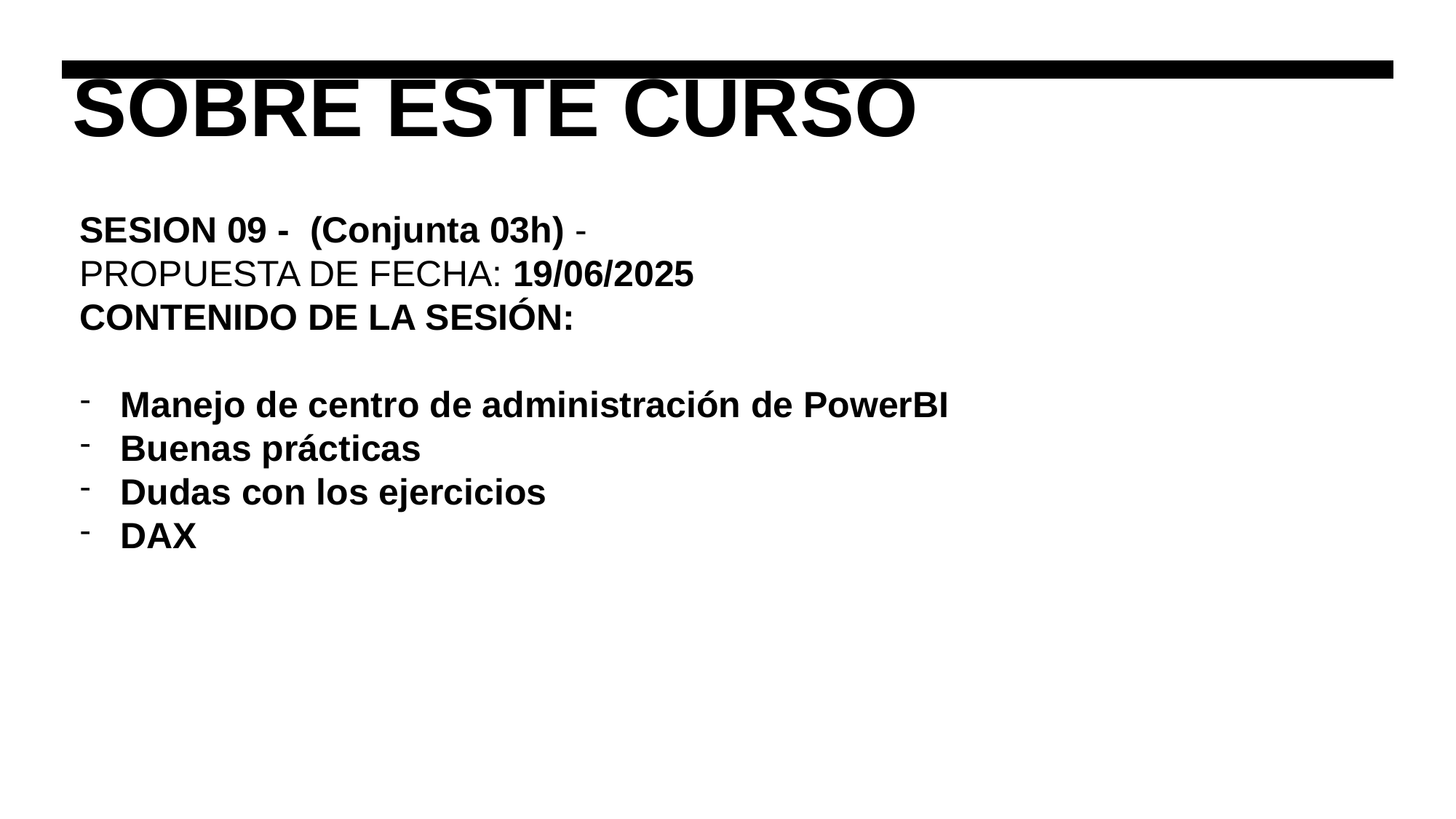

# SOBRE ESTE CURSO

SESION 09 -  (Conjunta 03h) -
PROPUESTA DE FECHA: 19/06/2025​
CONTENIDO DE LA SESIÓN:

Manejo de centro de administración de PowerBI
Buenas prácticas
Dudas con los ejercicios
DAX